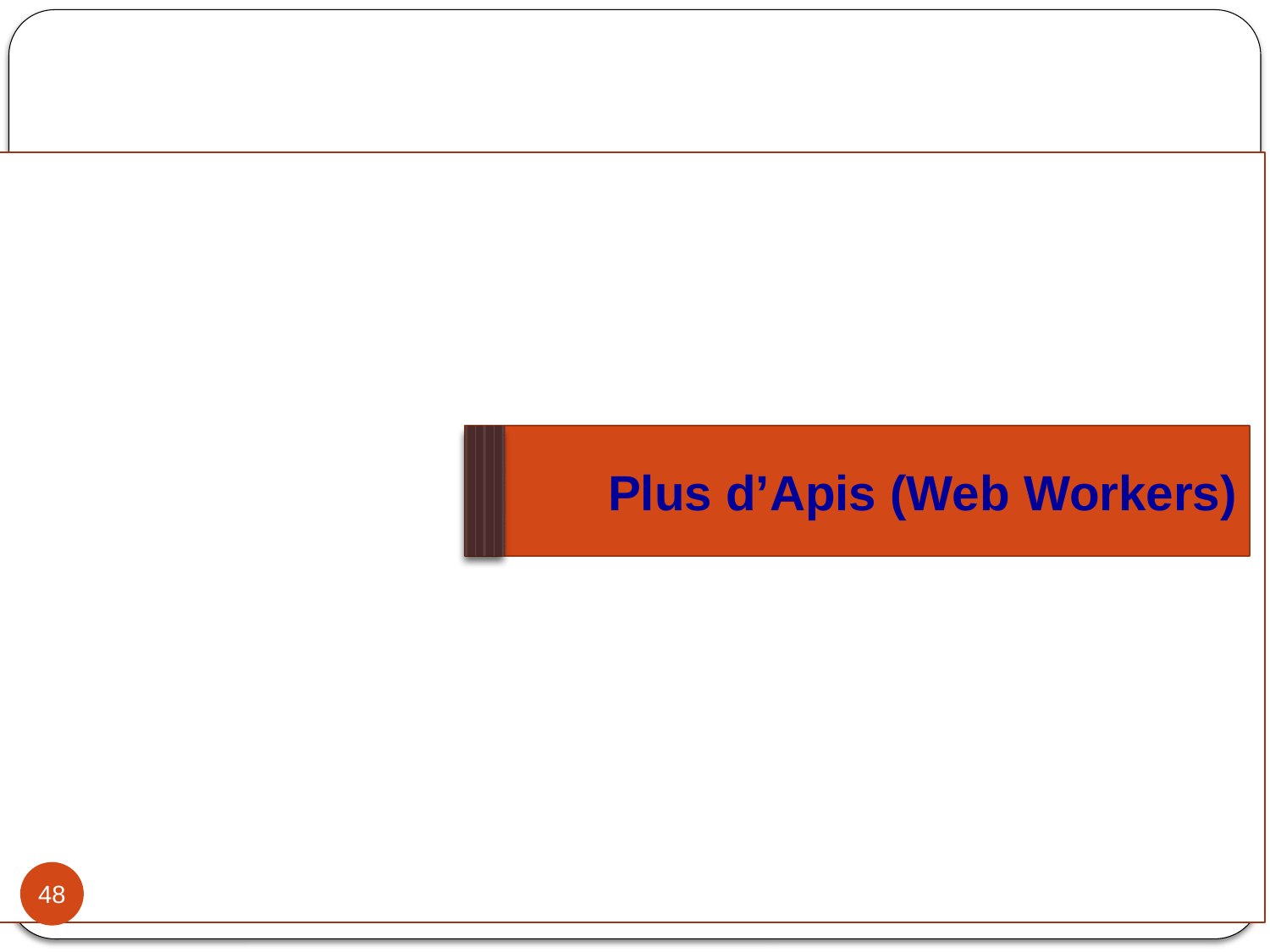

Plus d’Apis (Web Workers)

UP WEB ESPRIT
48